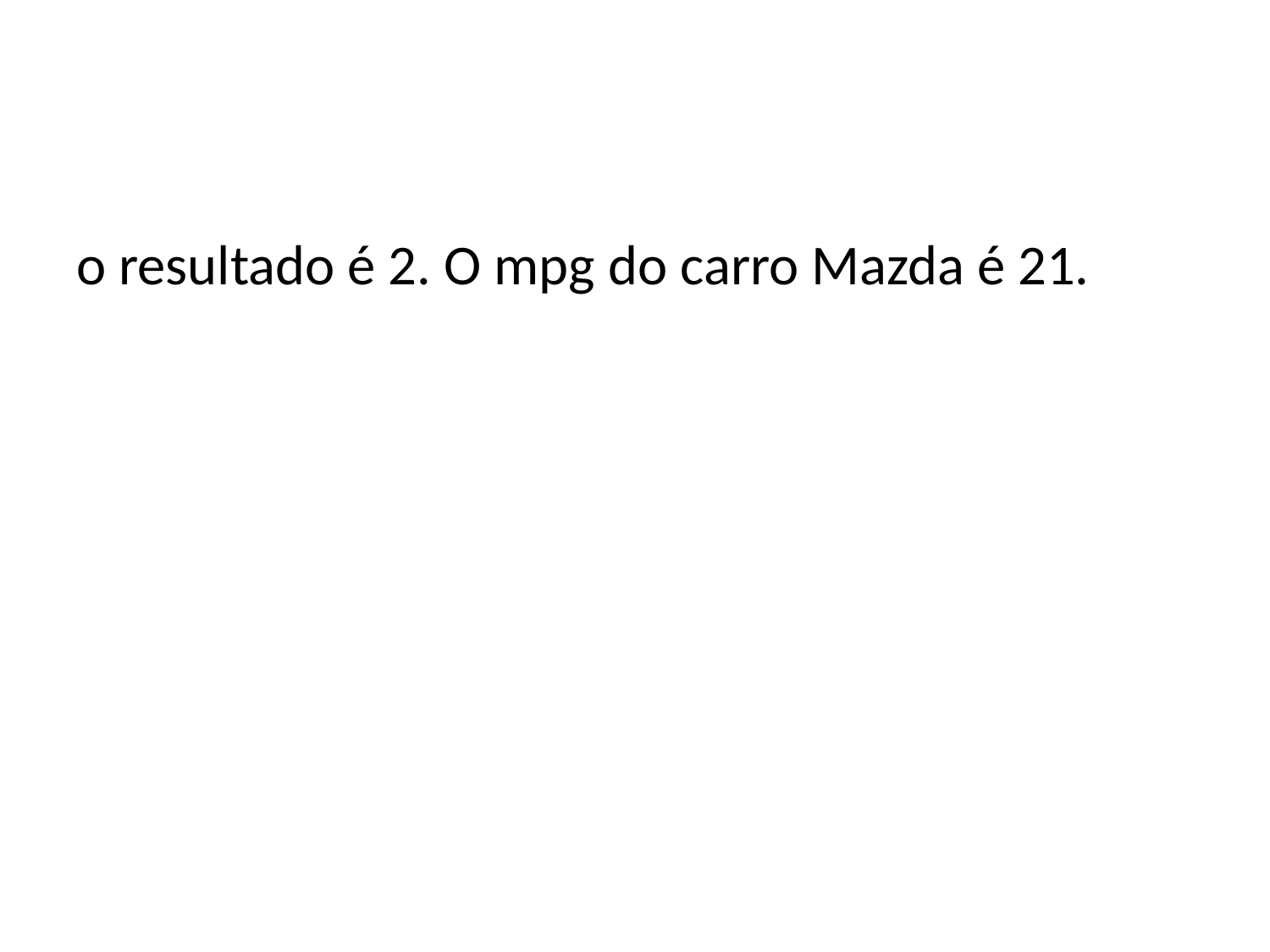

o resultado é 2. O mpg do carro Mazda é 21.